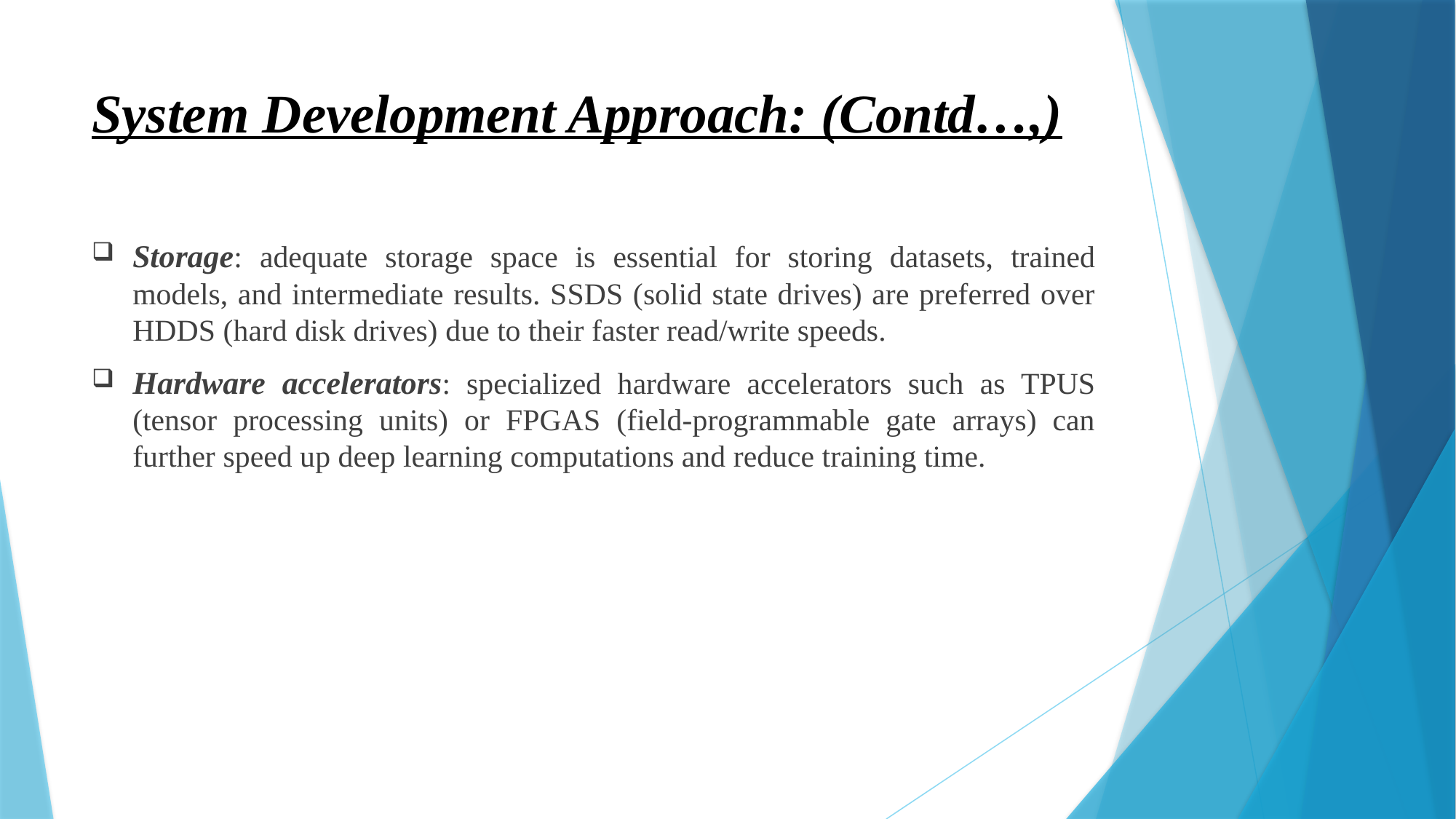

# System Development Approach: (Contd…,)
Storage: adequate storage space is essential for storing datasets, trained models, and intermediate results. SSDS (solid state drives) are preferred over HDDS (hard disk drives) due to their faster read/write speeds.
Hardware accelerators: specialized hardware accelerators such as TPUS (tensor processing units) or FPGAS (field-programmable gate arrays) can further speed up deep learning computations and reduce training time.